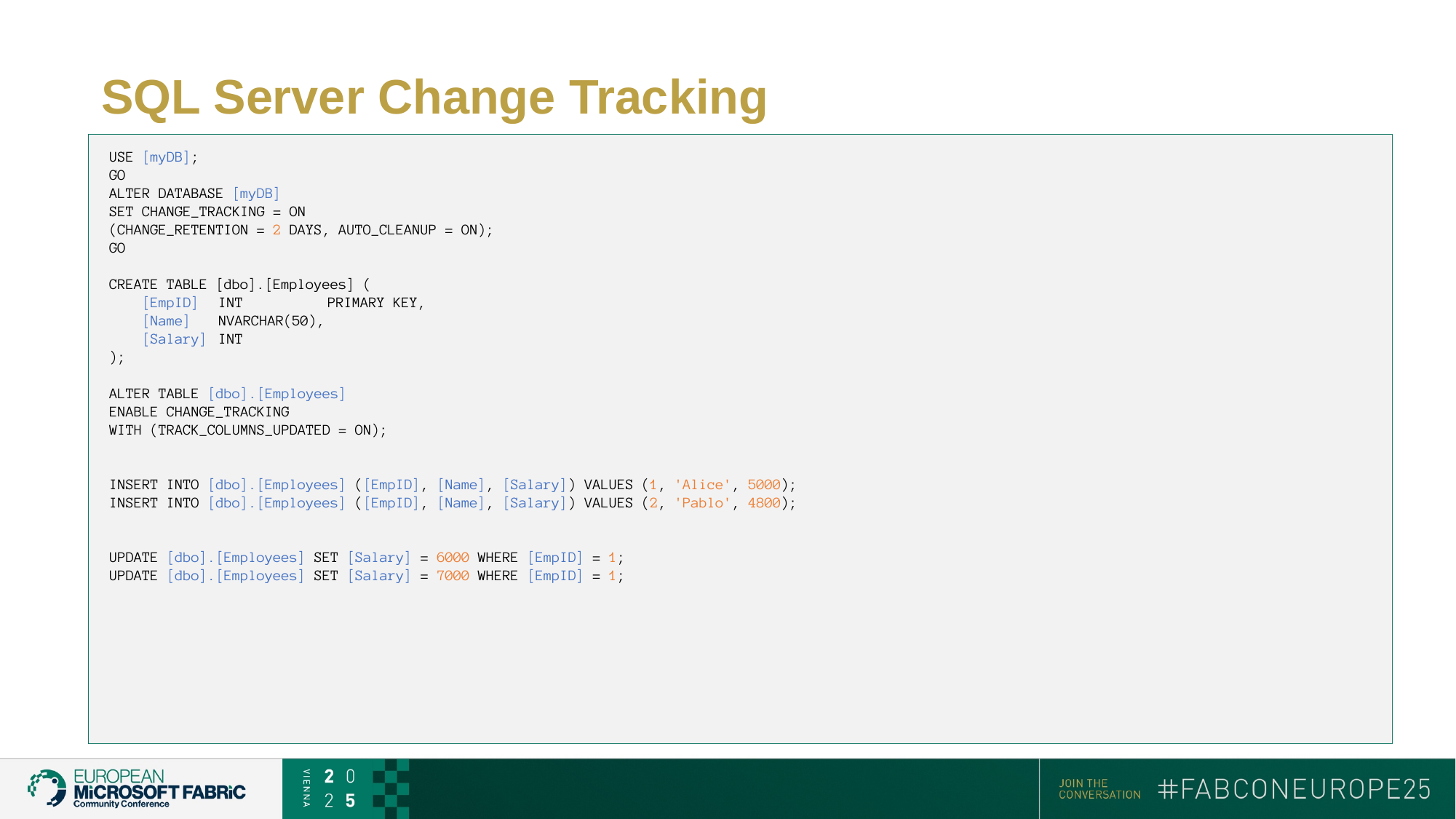

# SQL Server Change Tracking
USE [myDB];
GO
ALTER DATABASE [myDB]
SET CHANGE_TRACKING = ON
(CHANGE_RETENTION = 2 DAYS, AUTO_CLEANUP = ON);
GO

CREATE TABLE [dbo].[Employees] (
    [EmpID] 	INT 	PRIMARY KEY,
    [Name] 	NVARCHAR(50),
    [Salary] 	INT
);

ALTER TABLE [dbo].[Employees]
ENABLE CHANGE_TRACKING
WITH (TRACK_COLUMNS_UPDATED = ON);

INSERT INTO [dbo].[Employees] ([EmpID], [Name], [Salary]) VALUES (1, 'Alice', 5000);
INSERT INTO [dbo].[Employees] ([EmpID], [Name], [Salary]) VALUES (2, 'Pablo', 4800);

UPDATE [dbo].[Employees] SET [Salary] = 6000 WHERE [EmpID] = 1;
UPDATE [dbo].[Employees] SET [Salary] = 7000 WHERE [EmpID] = 1;